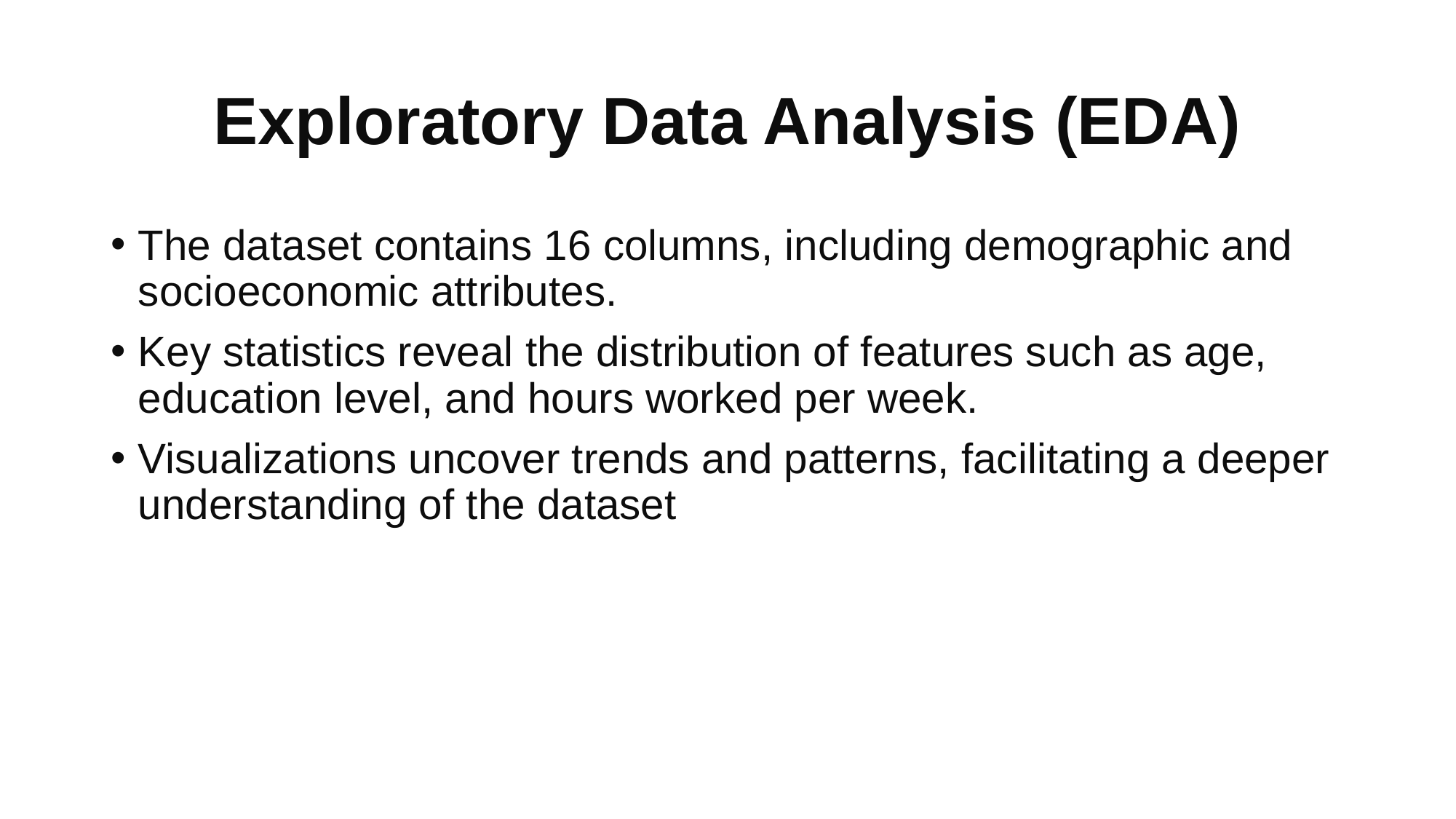

# Exploratory Data Analysis (EDA)
The dataset contains 16 columns, including demographic and socioeconomic attributes.
Key statistics reveal the distribution of features such as age, education level, and hours worked per week.
Visualizations uncover trends and patterns, facilitating a deeper understanding of the dataset